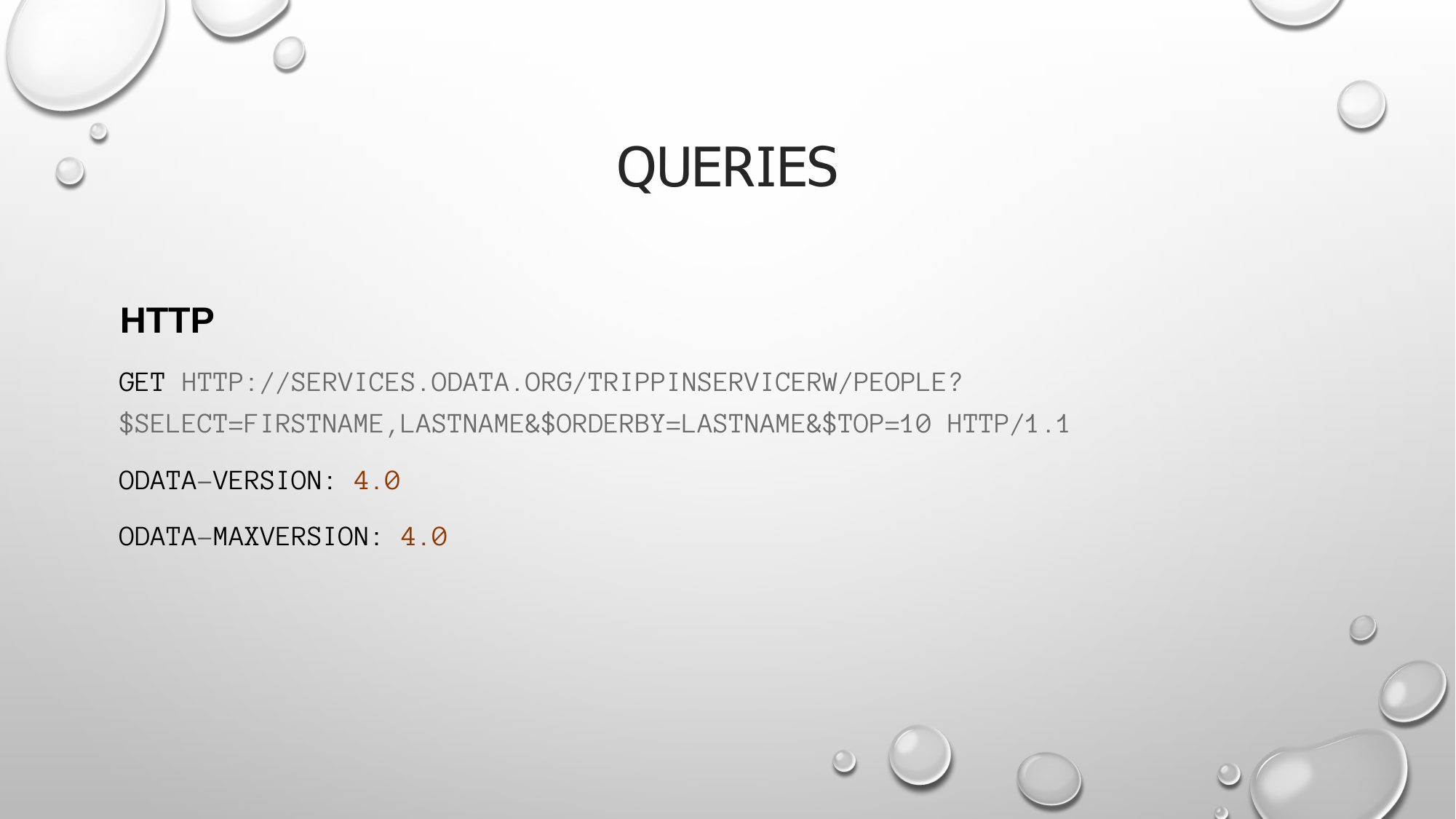

# Queries
HTTP
GET http://services.odata.org/TripPinServiceRW/People?$select=FirstName,LastName&$orderby=LastName&$top=10 HTTP/1.1
OData-Version: 4.0
OData-MaxVersion: 4.0